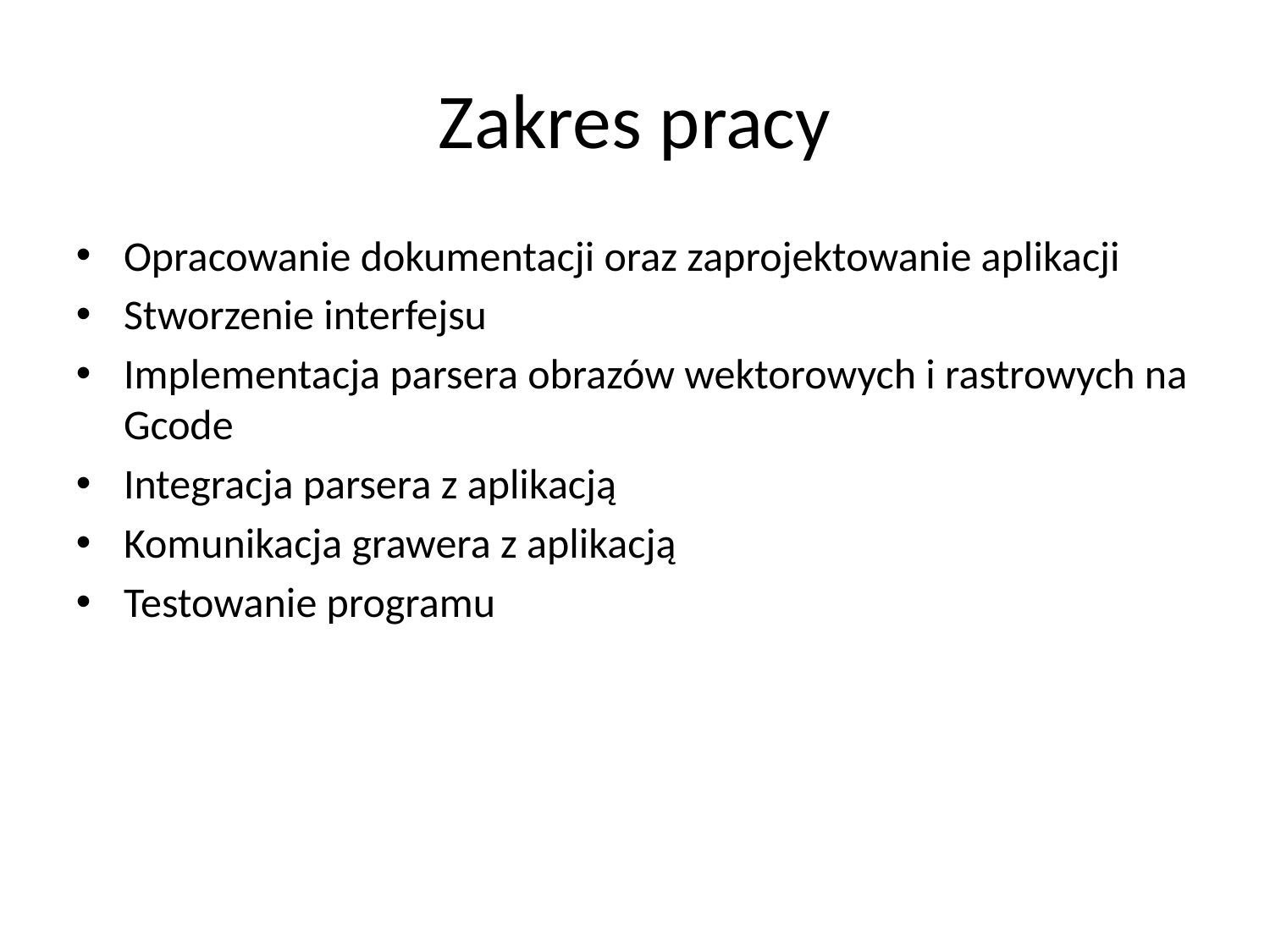

Zakres pracy
Opracowanie dokumentacji oraz zaprojektowanie aplikacji
Stworzenie interfejsu
Implementacja parsera obrazów wektorowych i rastrowych na Gcode
Integracja parsera z aplikacją
Komunikacja grawera z aplikacją
Testowanie programu